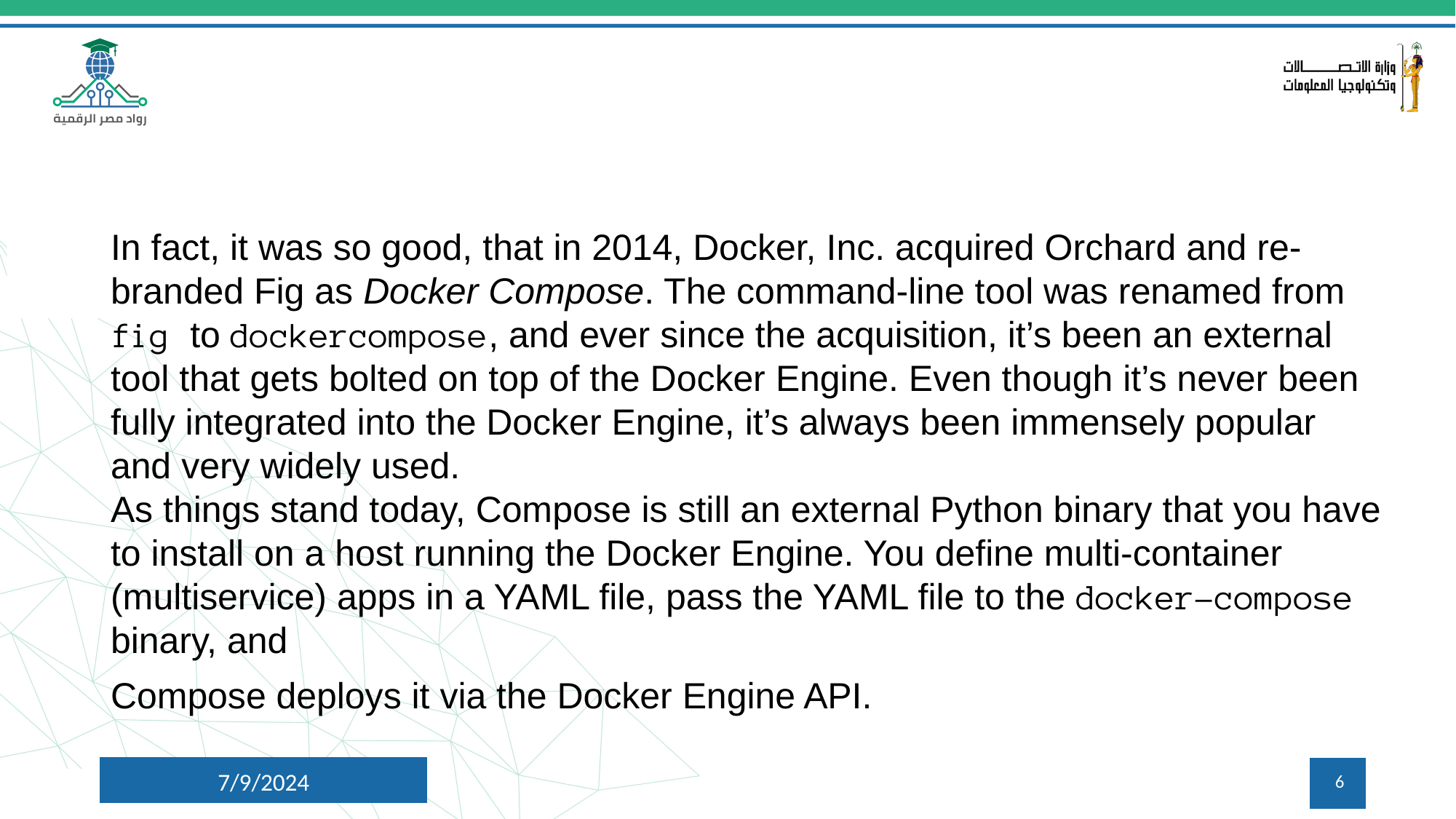

#
In fact, it was so good, that in 2014, Docker, Inc. acquired Orchard and re-branded Fig as Docker Compose. The command-line tool was renamed from fig to dockercompose, and ever since the acquisition, it’s been an external tool that gets bolted on top of the Docker Engine. Even though it’s never been fully integrated into the Docker Engine, it’s always been immensely popular and very widely used.
As things stand today, Compose is still an external Python binary that you have to install on a host running the Docker Engine. You define multi-container (multiservice) apps in a YAML file, pass the YAML file to the docker-compose binary, and
Compose deploys it via the Docker Engine API.
7/9/2024

6